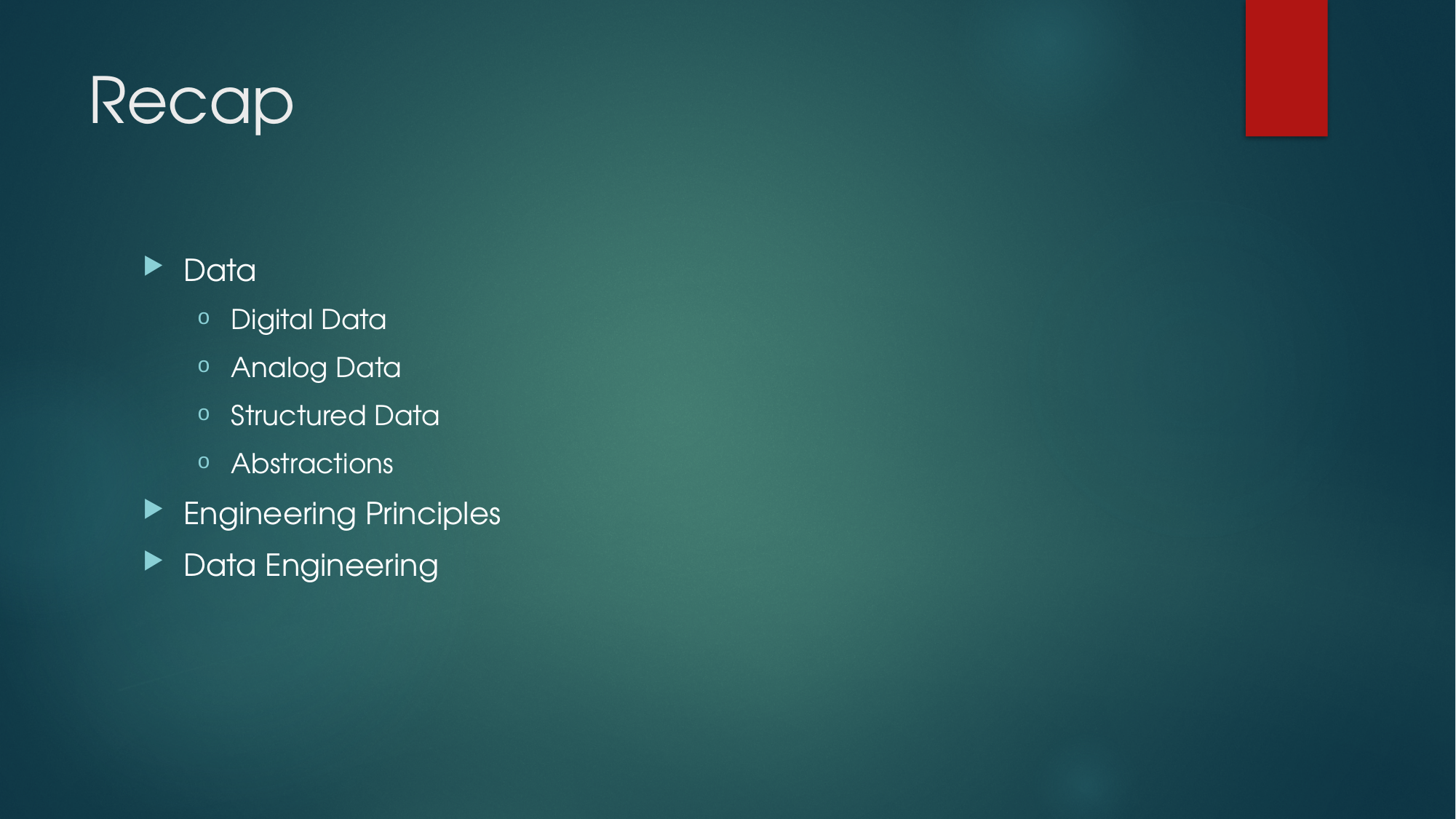

# Recap
Data
Digital Data
Analog Data
Structured Data
Abstractions
Engineering Principles
Data Engineering